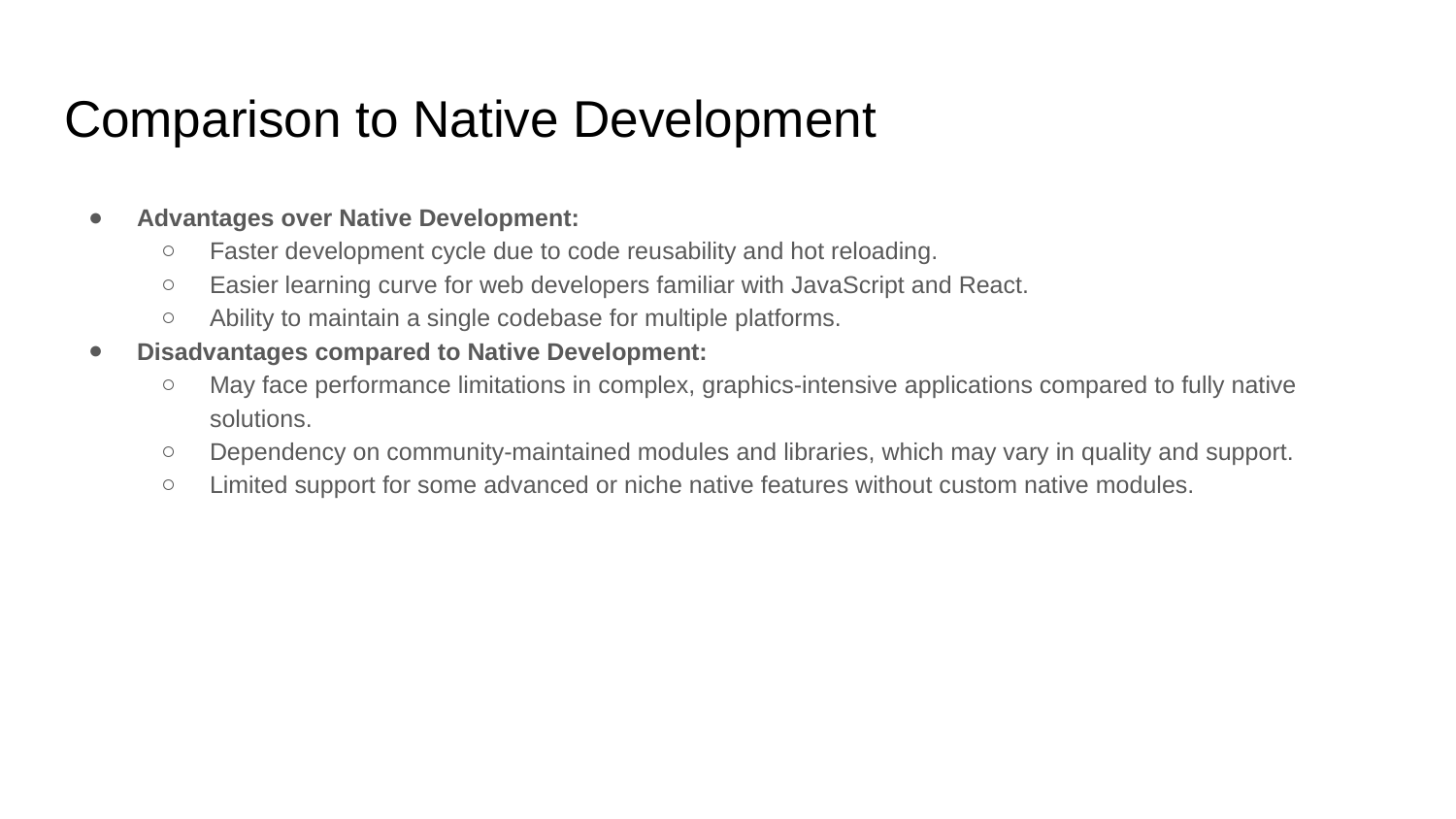

# Comparison to Native Development
Advantages over Native Development:
Faster development cycle due to code reusability and hot reloading.
Easier learning curve for web developers familiar with JavaScript and React.
Ability to maintain a single codebase for multiple platforms.
Disadvantages compared to Native Development:
May face performance limitations in complex, graphics-intensive applications compared to fully native solutions.
Dependency on community-maintained modules and libraries, which may vary in quality and support.
Limited support for some advanced or niche native features without custom native modules.